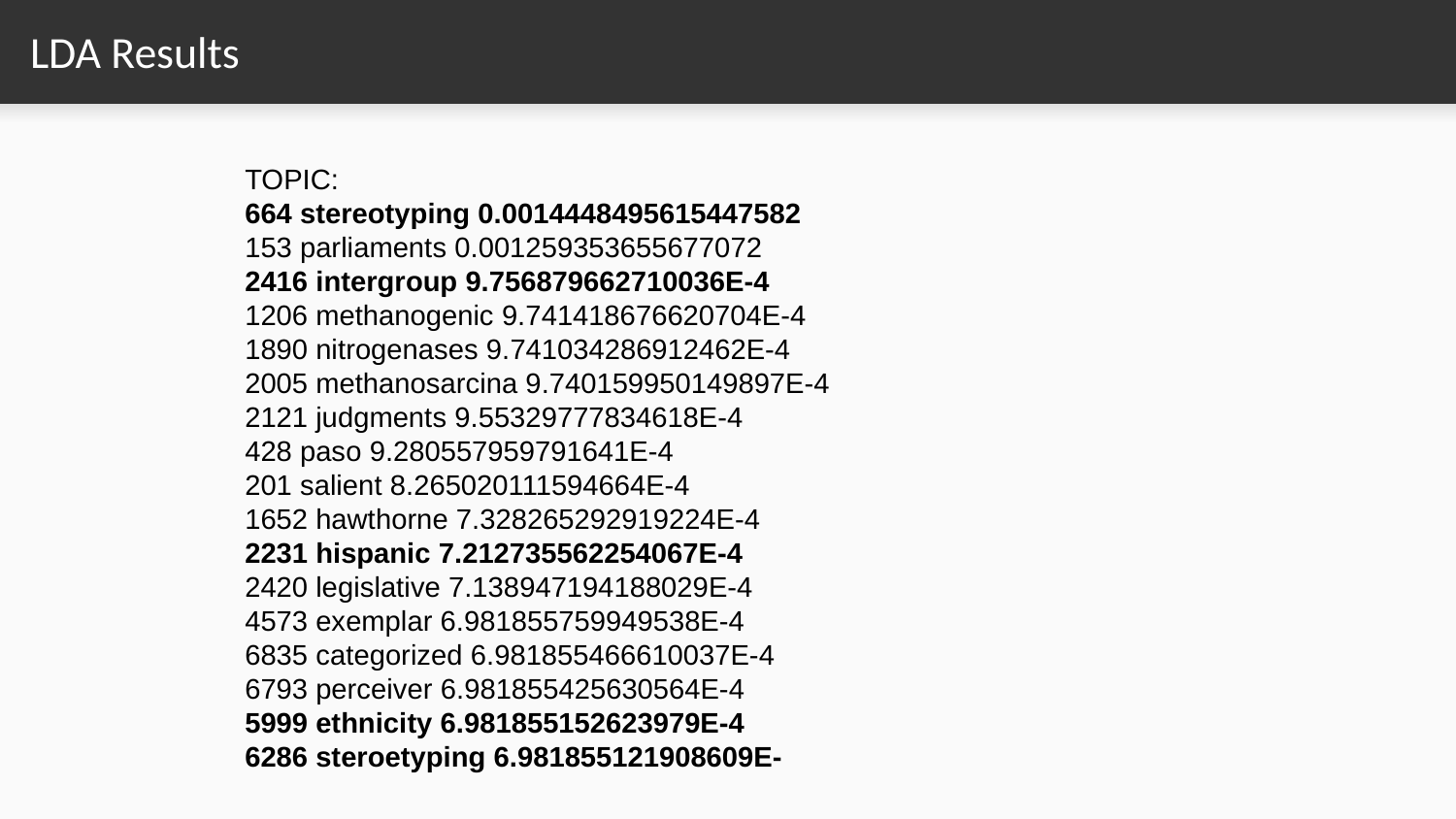

# LDA Results
TOPIC:
664 stereotyping 0.0014448495615447582
153 parliaments 0.001259353655677072
2416 intergroup 9.756879662710036E-4
1206 methanogenic 9.741418676620704E-4
1890 nitrogenases 9.741034286912462E-4
2005 methanosarcina 9.740159950149897E-4
2121 judgments 9.55329777834618E-4
428 paso 9.280557959791641E-4
201 salient 8.265020111594664E-4
1652 hawthorne 7.328265292919224E-4
2231 hispanic 7.212735562254067E-4
2420 legislative 7.138947194188029E-4
4573 exemplar 6.981855759949538E-4
6835 categorized 6.981855466610037E-4
6793 perceiver 6.981855425630564E-4
5999 ethnicity 6.981855152623979E-4
6286 steroetyping 6.981855121908609E-